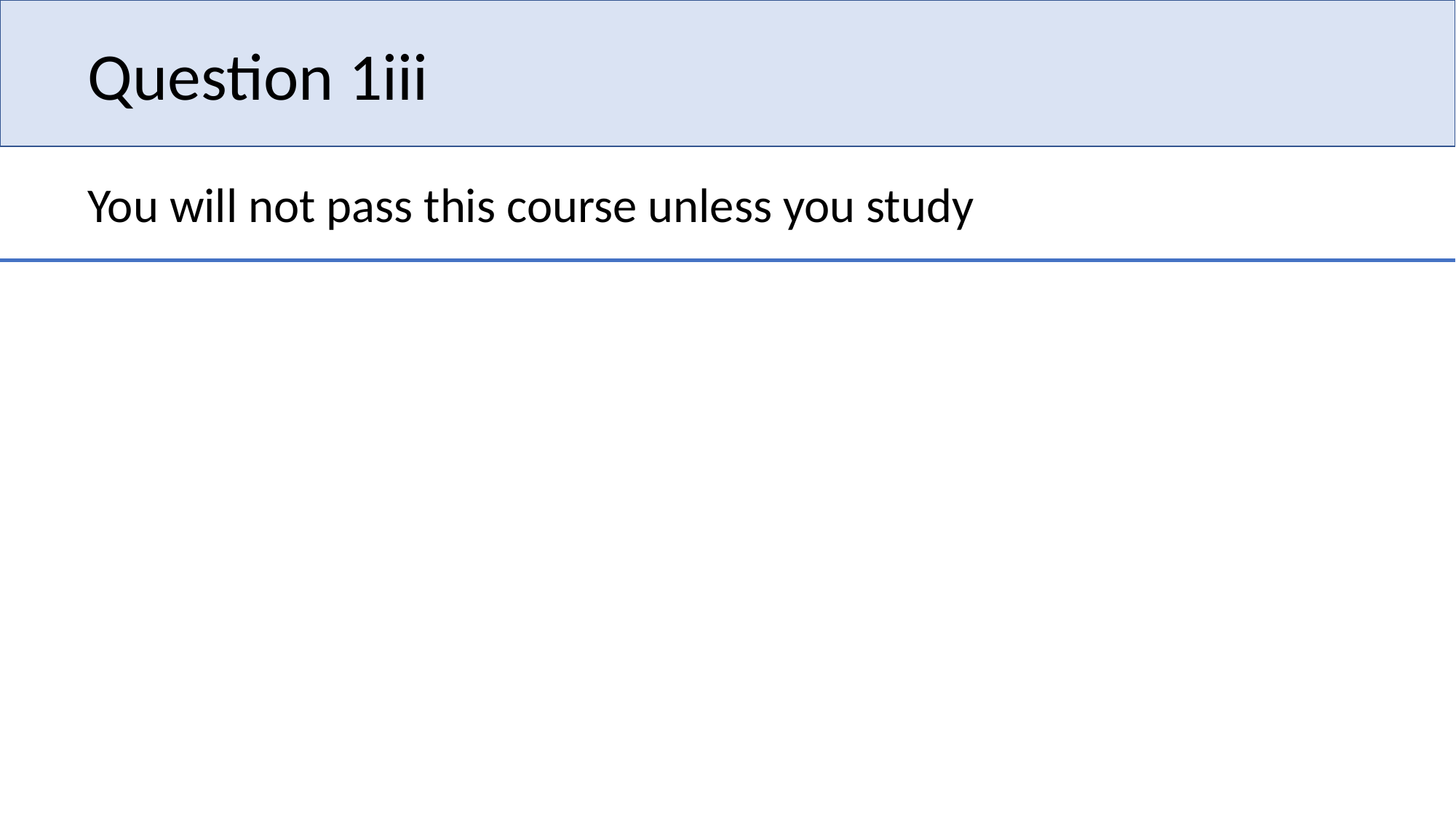

# Question 1iii

You will not pass this course unless you study